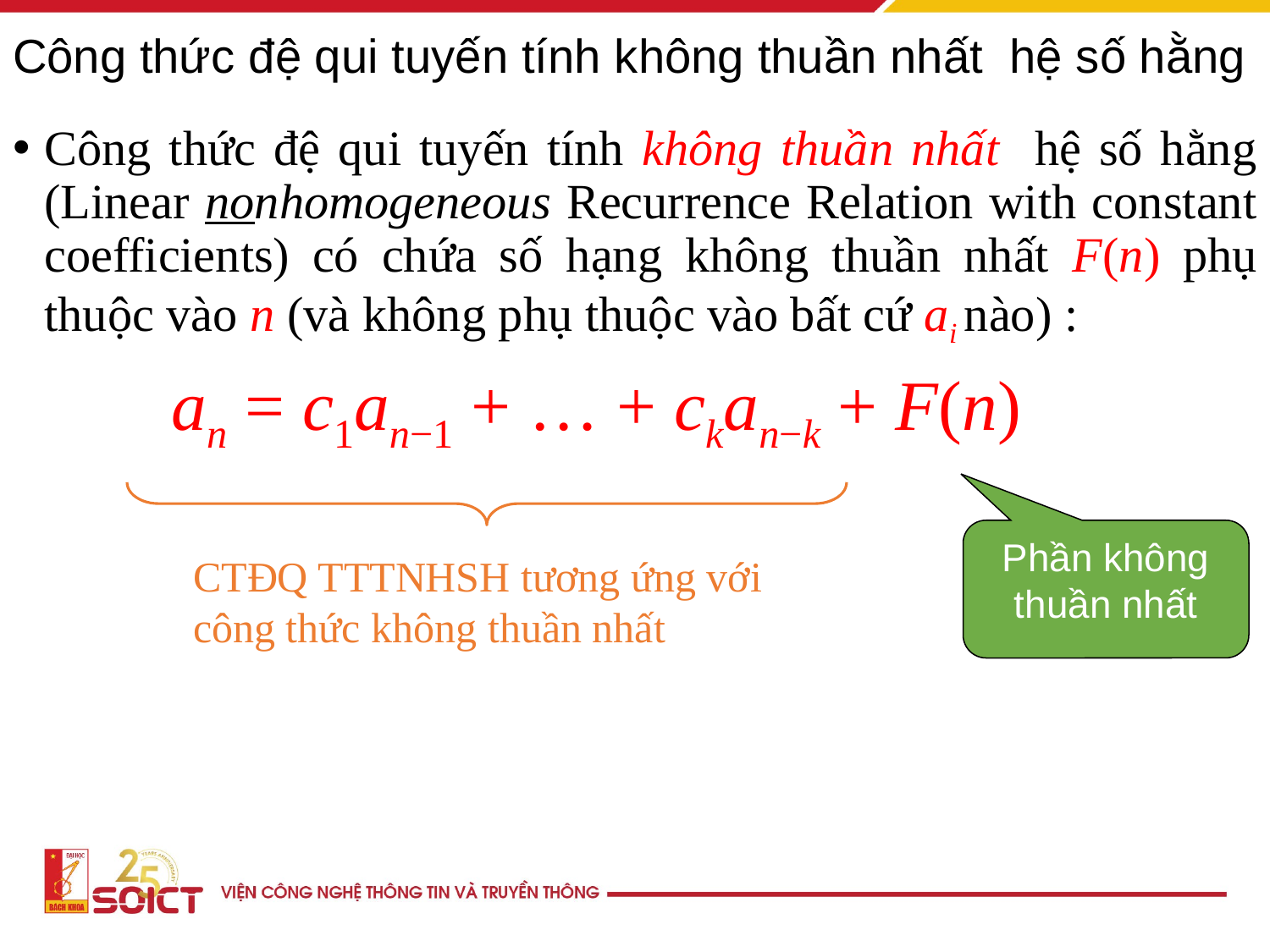

# Công thức đệ qui tuyến tính không thuần nhất  hệ số hằng
Công thức đệ qui tuyến tính không thuần nhất  hệ số hằng (Linear nonhomogeneous Recurrence Relation with constant coefficients) có chứa số hạng không thuần nhất F(n) phụ thuộc vào n (và không phụ thuộc vào bất cứ ai nào) :
		an = c1an−1 + … + ckan−k + F(n)

Phần không thuần nhất
CTĐQ TTTNHSH tương ứng với
công thức không thuần nhất